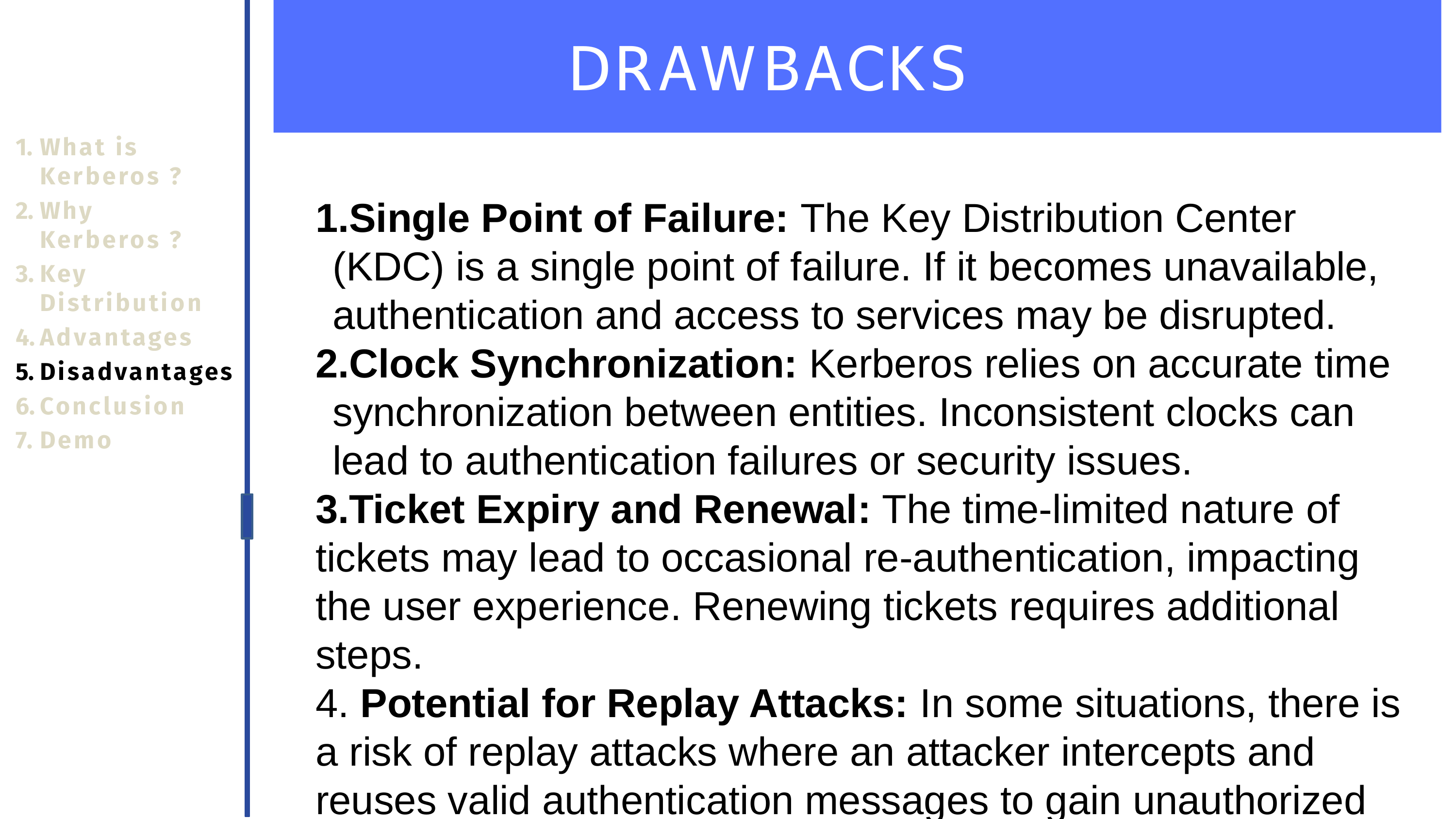

# DRAWBACKS
What is Kerberos ?
Why Kerberos ?
Key Distribution
Advantages
Disadvantages
Conclusion
Demo
Single Point of Failure: The Key Distribution Center (KDC) is a single point of failure. If it becomes unavailable, authentication and access to services may be disrupted.
Clock Synchronization: Kerberos relies on accurate time synchronization between entities. Inconsistent clocks can lead to authentication failures or security issues.
3.Ticket Expiry and Renewal: The time-limited nature of tickets may lead to occasional re-authentication, impacting the user experience. Renewing tickets requires additional steps.
4. Potential for Replay Attacks: In some situations, there is a risk of replay attacks where an attacker intercepts and reuses valid authentication messages to gain unauthorized access.